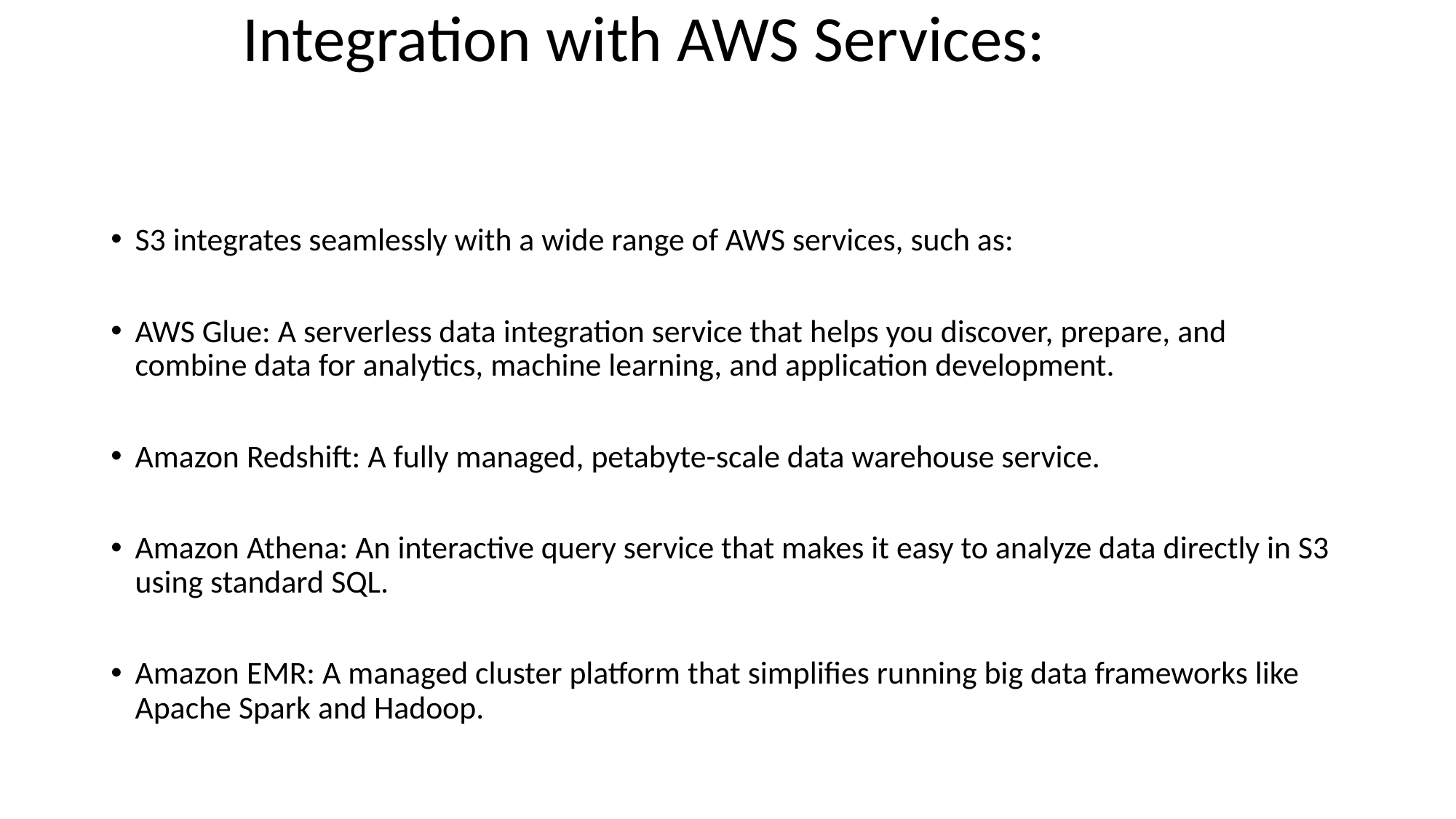

# Integration with AWS Services:
S3 integrates seamlessly with a wide range of AWS services, such as:

AWS Glue: A serverless data integration service that helps you discover, prepare, and combine data for analytics, machine learning, and application development.

Amazon Redshift: A fully managed, petabyte-scale data warehouse service.

Amazon Athena: An interactive query service that makes it easy to analyze data directly in S3 using standard SQL.

Amazon EMR: A managed cluster platform that simplifies running big data frameworks like Apache Spark and Hadoop.